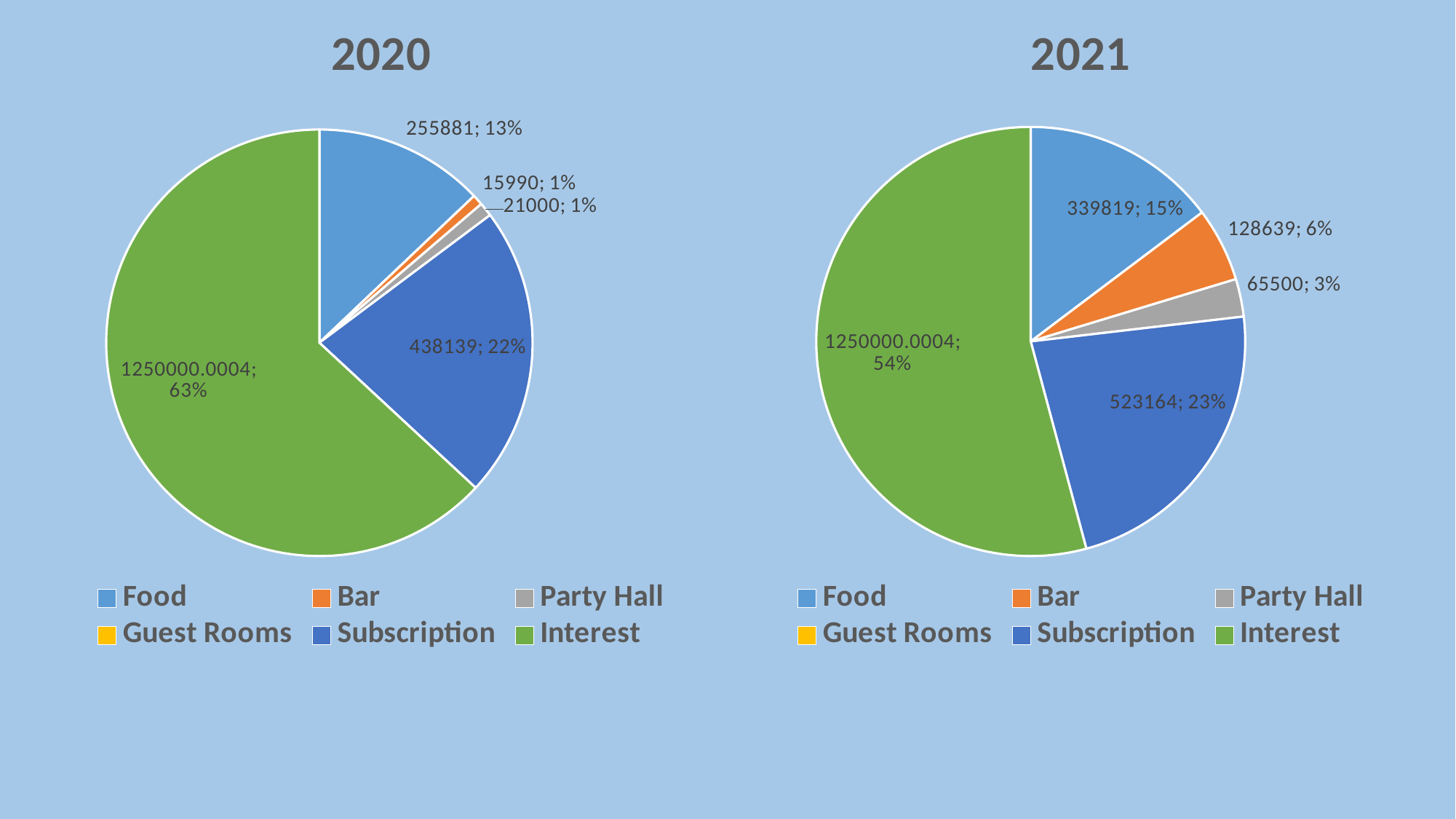

### Chart:

| Category | 2020 |
|---|---|
| Food | 255881.0 |
| Bar | 15990.0 |
| Party Hall | 21000.0 |
| Guest Rooms | 0.0 |
| Subscription | 438139.0 |
| Interest | 1250000.0003999998 |

### Chart:

| Category | 2021 |
|---|---|
| Food | 339819.0 |
| Bar | 128639.0 |
| Party Hall | 65500.0 |
| Guest Rooms | 0.0 |
| Subscription | 523164.0 |
| Interest | 1250000.0003999998 |